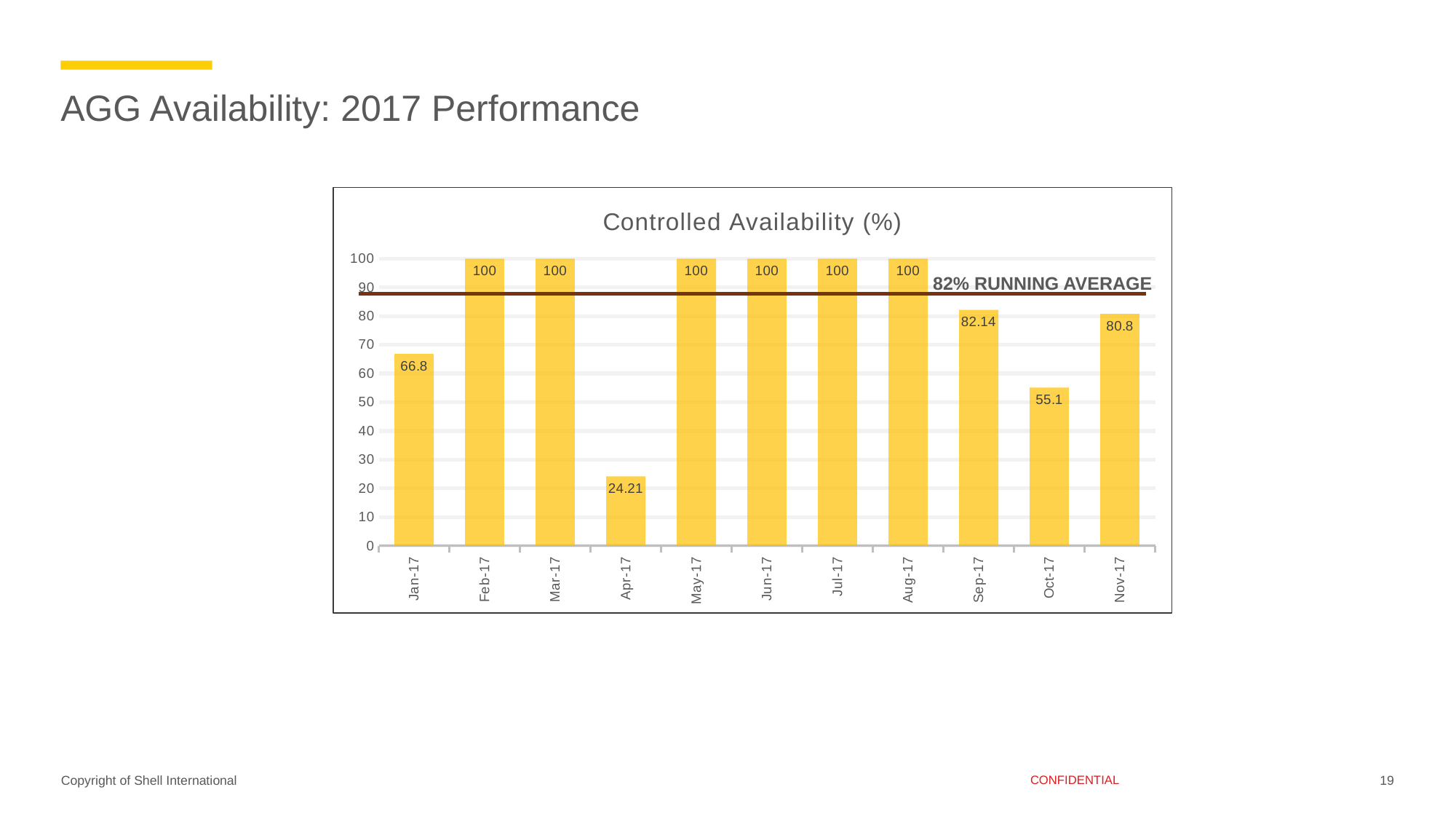

# AGG Availability: 2017 Performance

### Chart: Controlled Availability (%)

| Category | Availability (%) |
|---|---|
| 42736 | 66.8 |
| 42767 | 100.0 |
| 42795 | 100.0 |
| 42826 | 24.21 |
| 42856 | 100.0 |
| 42887 | 100.0 |
| 42917 | 100.0 |
| 42948 | 100.0 |
| 42979 | 82.14 |
| 43009 | 55.1 |
| 43040 | 80.8 |
82% RUNNING AVERAGE
19